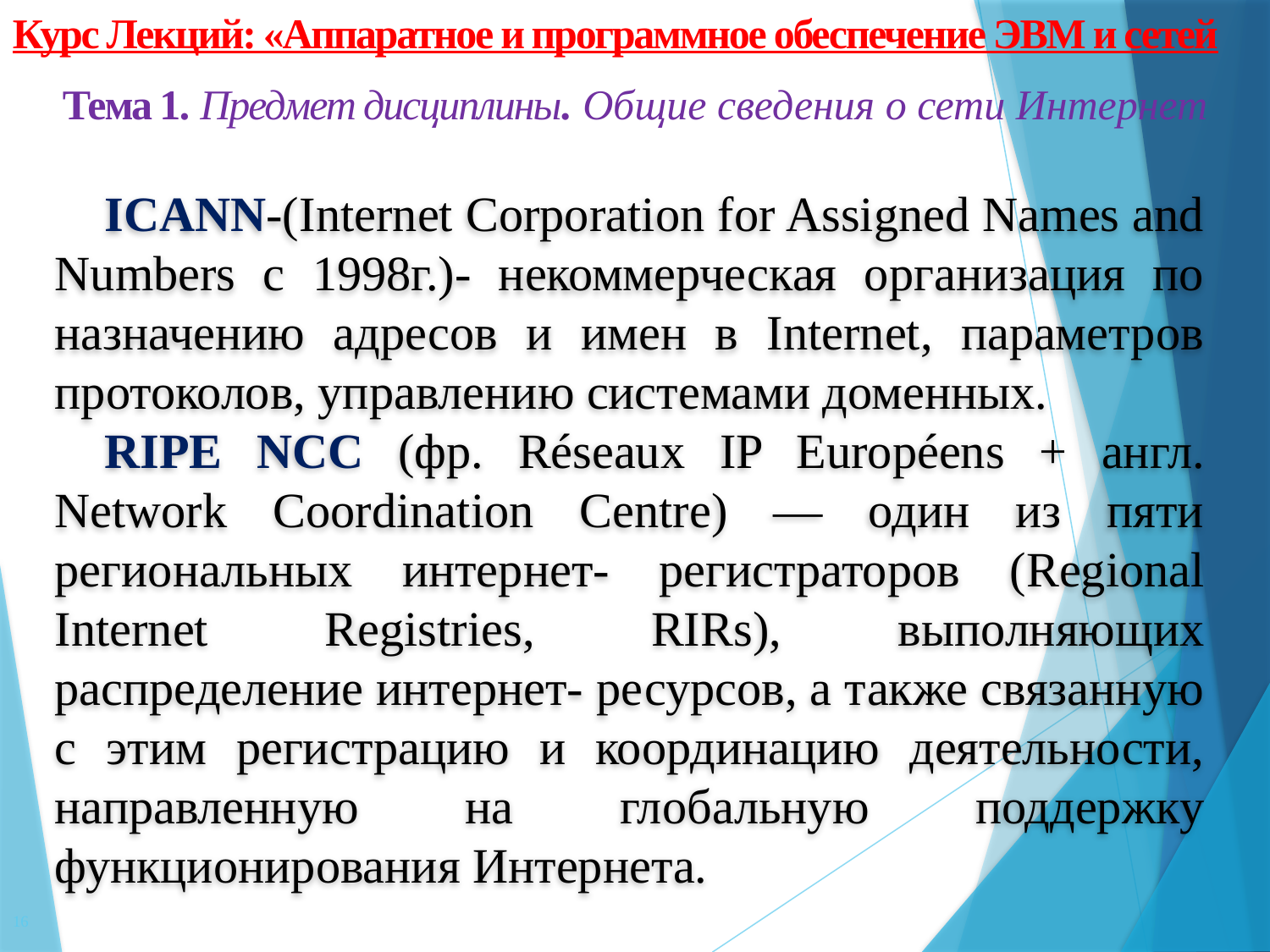

Курс Лекций: «Аппаратное и программное обеспечение ЭВМ и сетей
Тема 1. Предмет дисциплины. Общие сведения о сети Интернет
ICANN-(Internet Corporation for Assigned Names and Numbers с 1998г.)- некоммерческая организация по назначению адресов и имен в Internet, параметров протоколов, управлению системами доменных.
RIPE NCC (фр. Réseaux IP Européens + англ. Network Coordination Centre) — один из пяти региональных интернет- регистраторов (Regional Internet Registries, RIRs), выполняющих распределение интернет- ресурсов, а также связанную с этим регистрацию и координацию деятельности, направленную на глобальную поддержку функционирования Интернета.

16